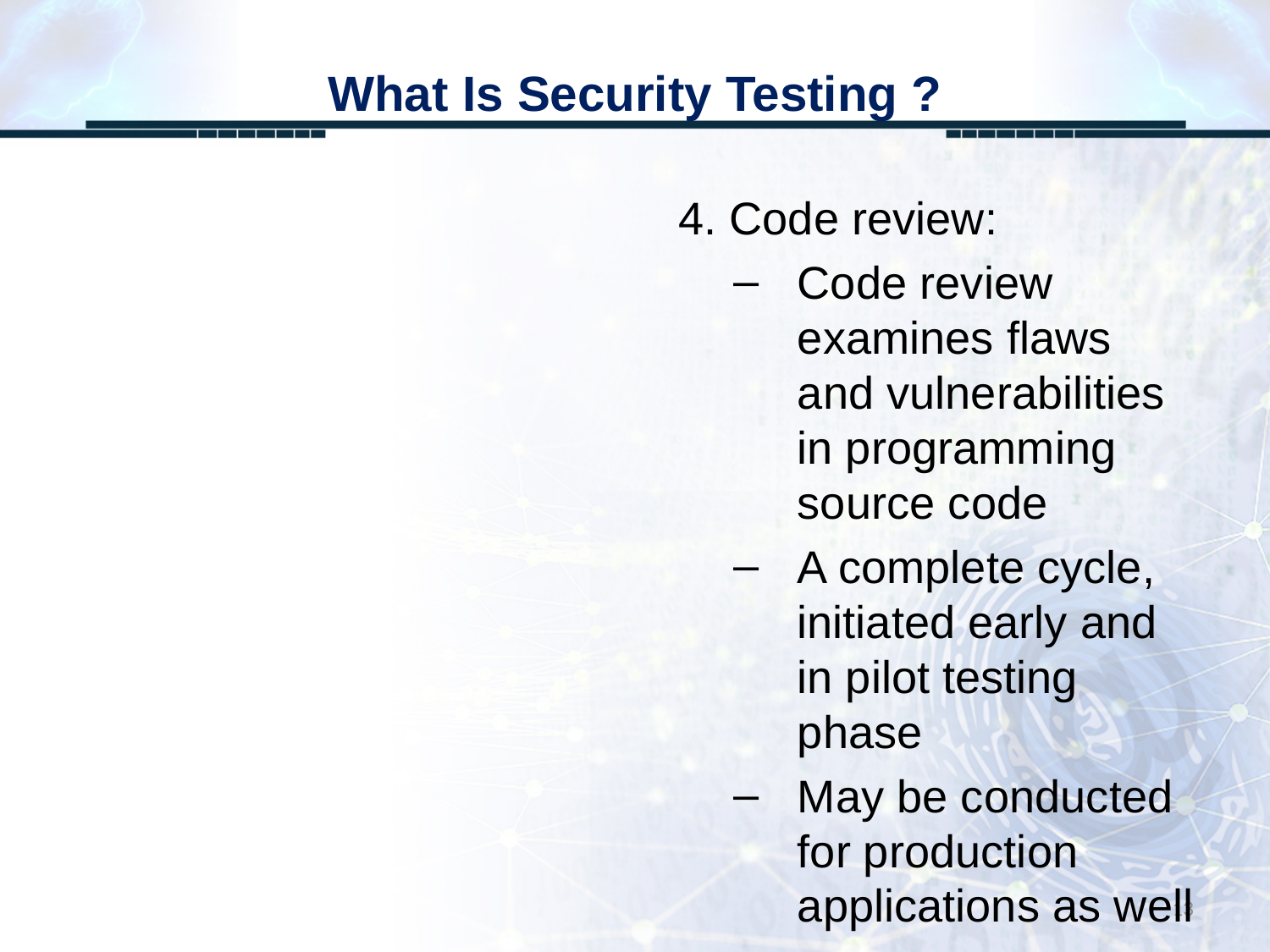

# What Is Security Testing ?
4. Code review:
Code review examines flaws and vulnerabilities in programming source code
A complete cycle, initiated early and in pilot testing phase
May be conducted for production applications as well
13